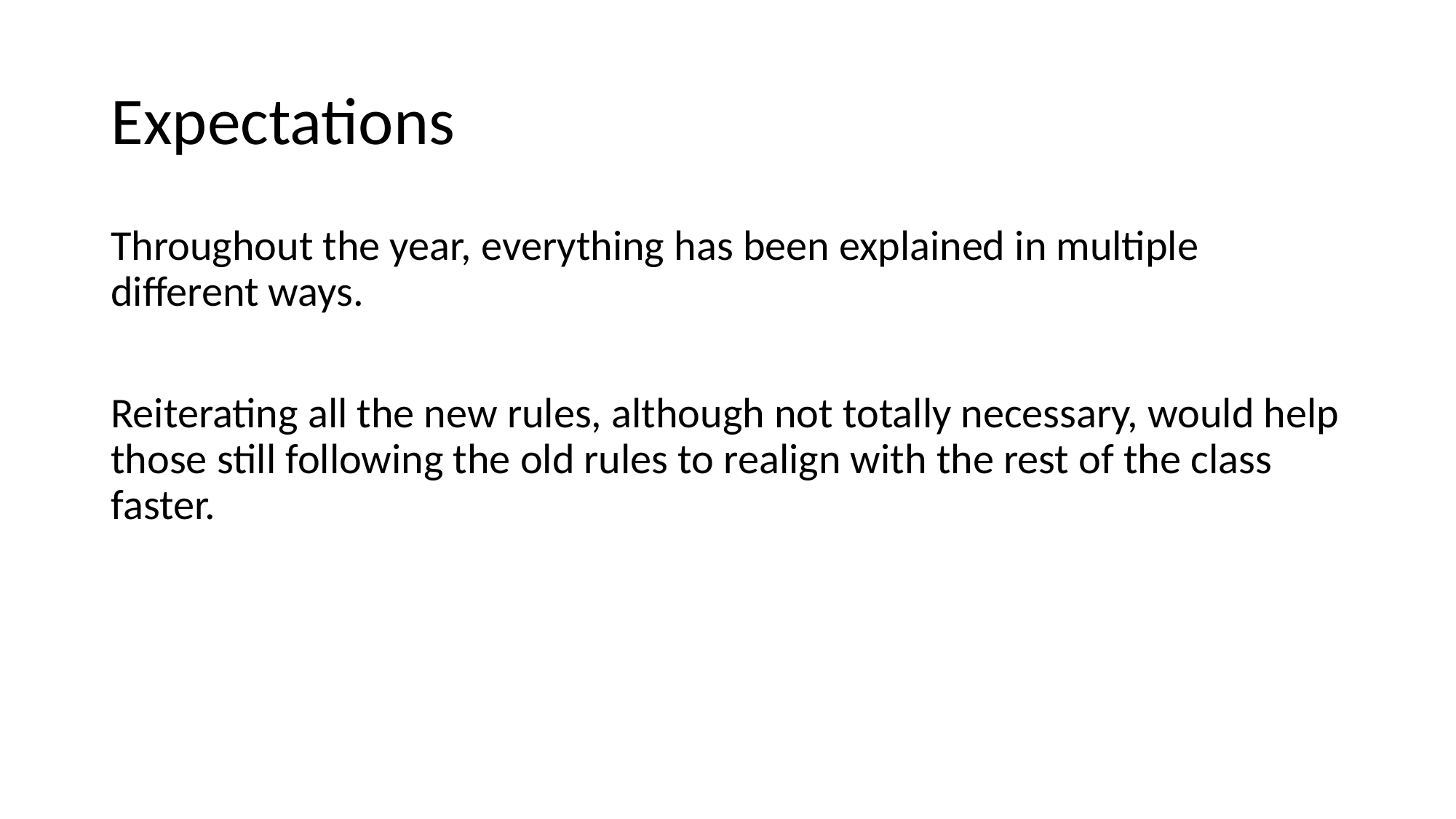

# Expectations
Throughout the year, everything has been explained in multiple different ways.

Reiterating all the new rules, although not totally necessary, would help those still following the old rules to realign with the rest of the class faster.